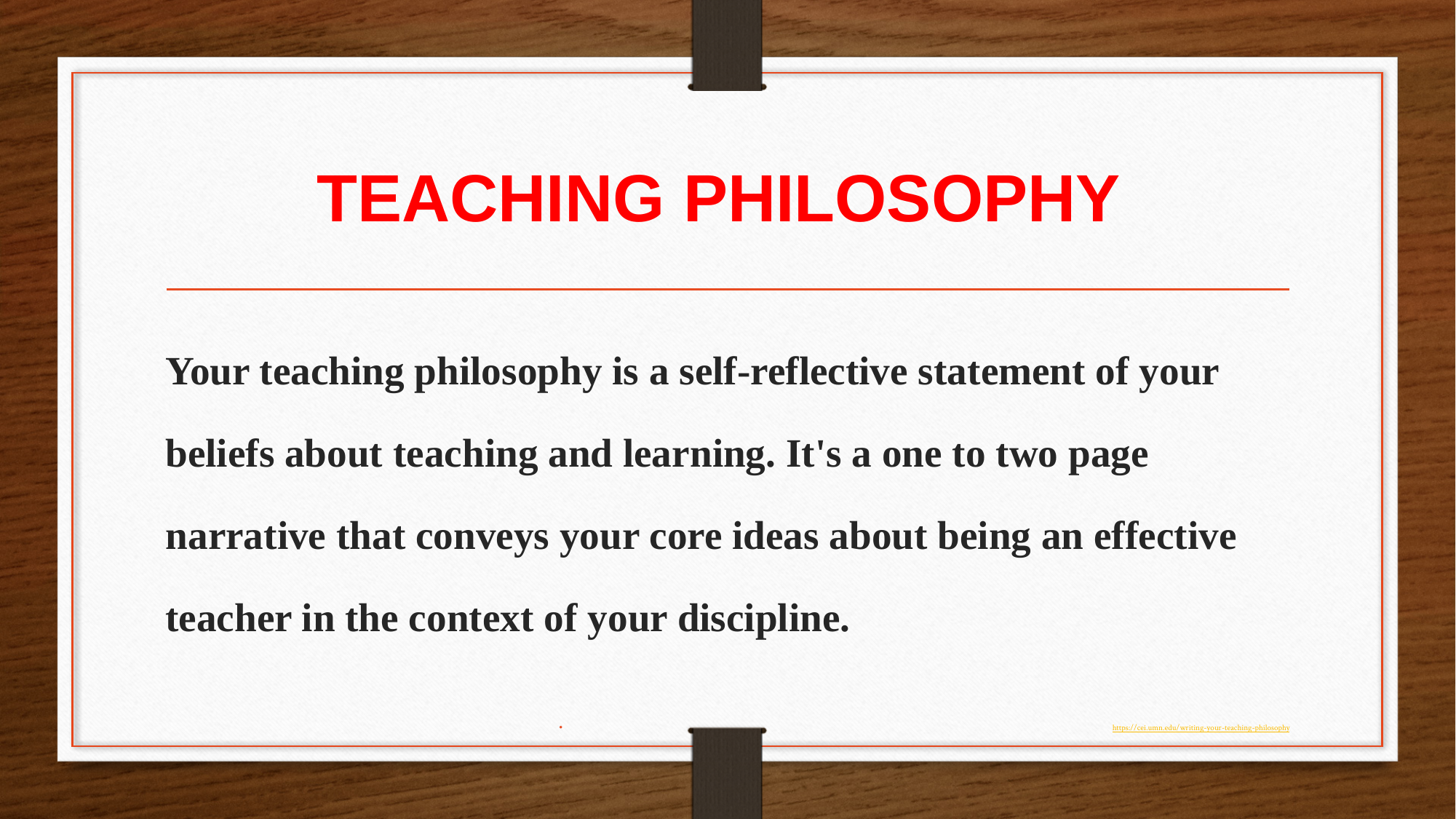

# TEACHING PHILOSOPHY
Your teaching philosophy is a self-reflective statement of your beliefs about teaching and learning. It's a one to two page narrative that conveys your core ideas about being an effective teacher in the context of your discipline.

https://cei.umn.edu/writing-your-teaching-philosophy